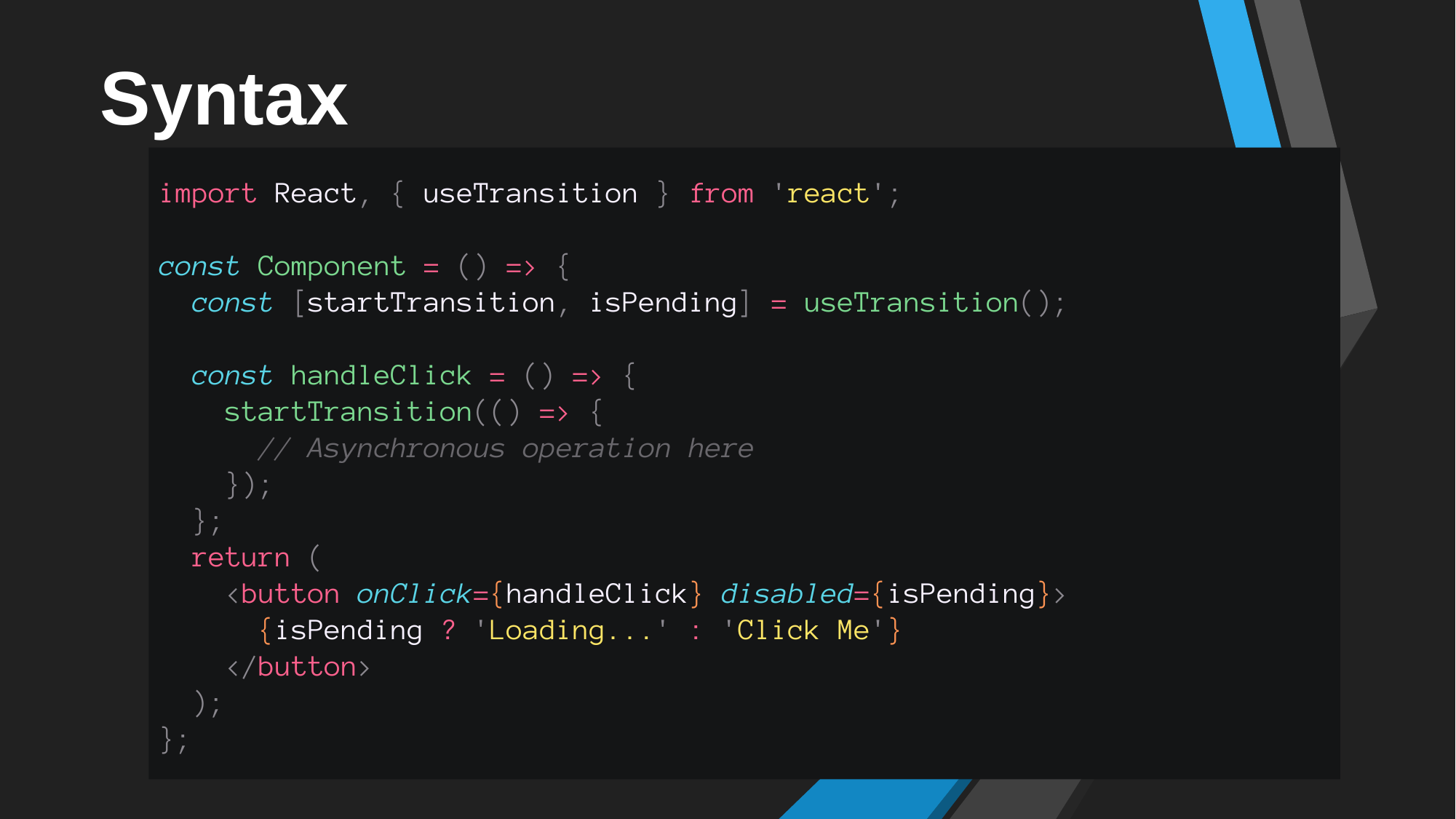

Syntax
import React, { useTransition } from 'react';
const Component = () => {
  const [startTransition, isPending] = useTransition();

  const handleClick = () => {
    startTransition(() => {
      // Asynchronous operation here
    });
  };
  return (
    <button onClick={handleClick} disabled={isPending}>
      {isPending ? 'Loading...' : 'Click Me'}
    </button>
  );
};